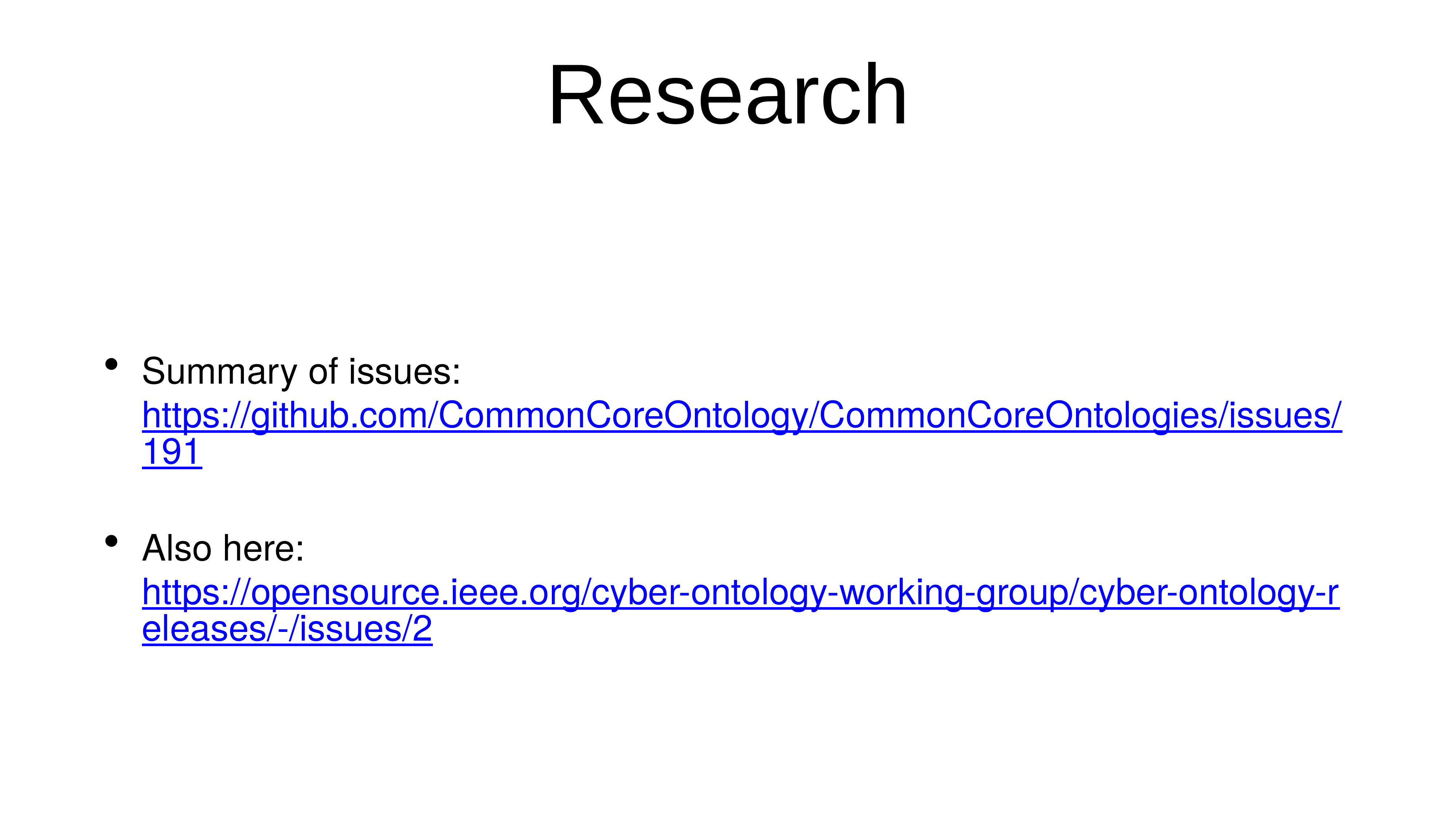

# Research
Summary of issues: https://github.com/CommonCoreOntology/CommonCoreOntologies/issues/191
Also here: https://opensource.ieee.org/cyber-ontology-working-group/cyber-ontology-releases/-/issues/2